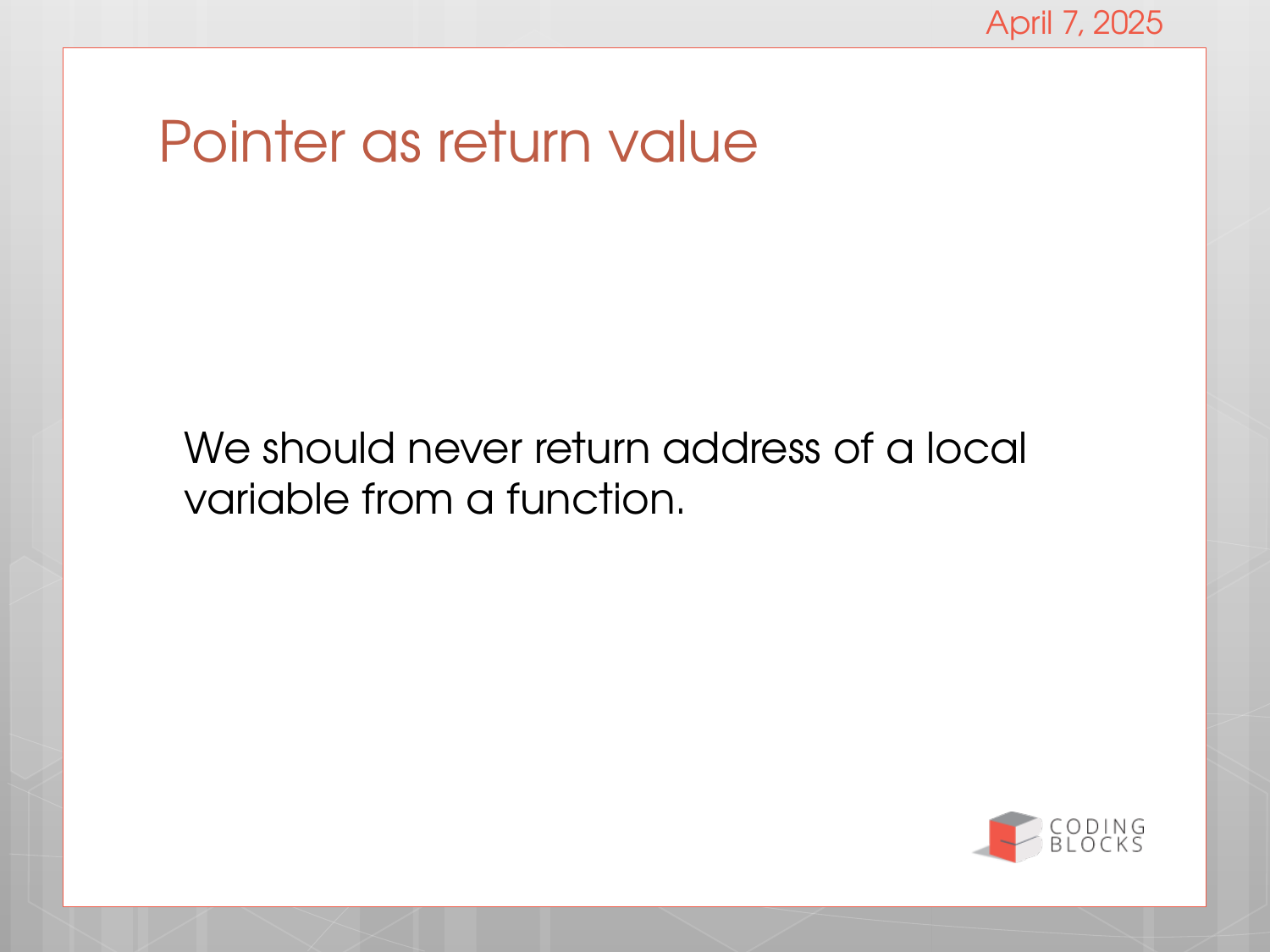

April 7, 2025
# Pointer as return value
We should never return address of a local variable from a function.